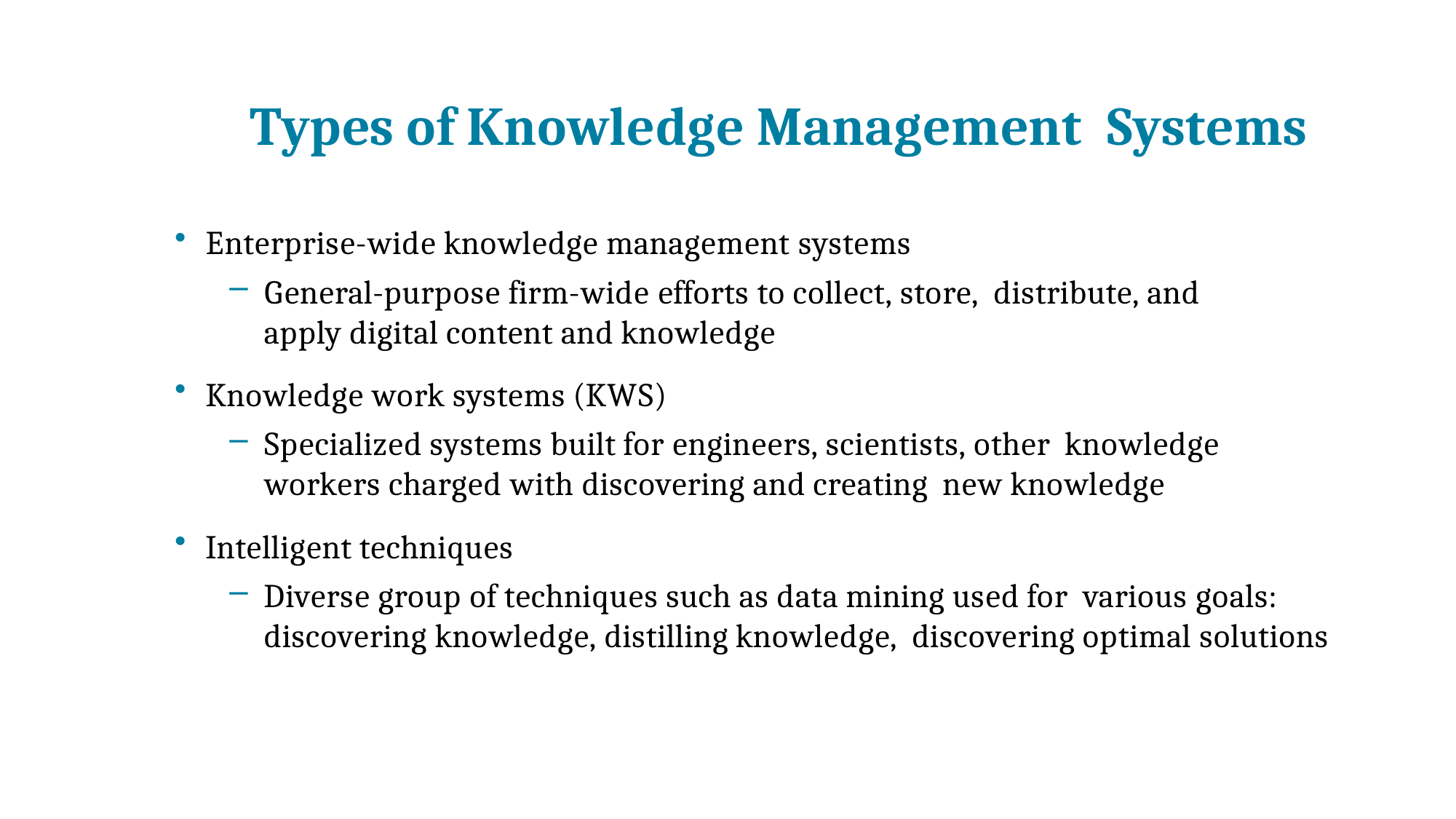

# Types of Knowledge Management  Systems
Enterprise-wide knowledge management systems
General-purpose firm-wide efforts to collect, store,  distribute, and apply digital content and knowledge
Knowledge work systems (KWS)
Specialized systems built for engineers, scientists, other  knowledge workers charged with discovering and creating  new knowledge
Intelligent techniques
Diverse group of techniques such as data mining used for  various goals: discovering knowledge, distilling knowledge,  discovering optimal solutions